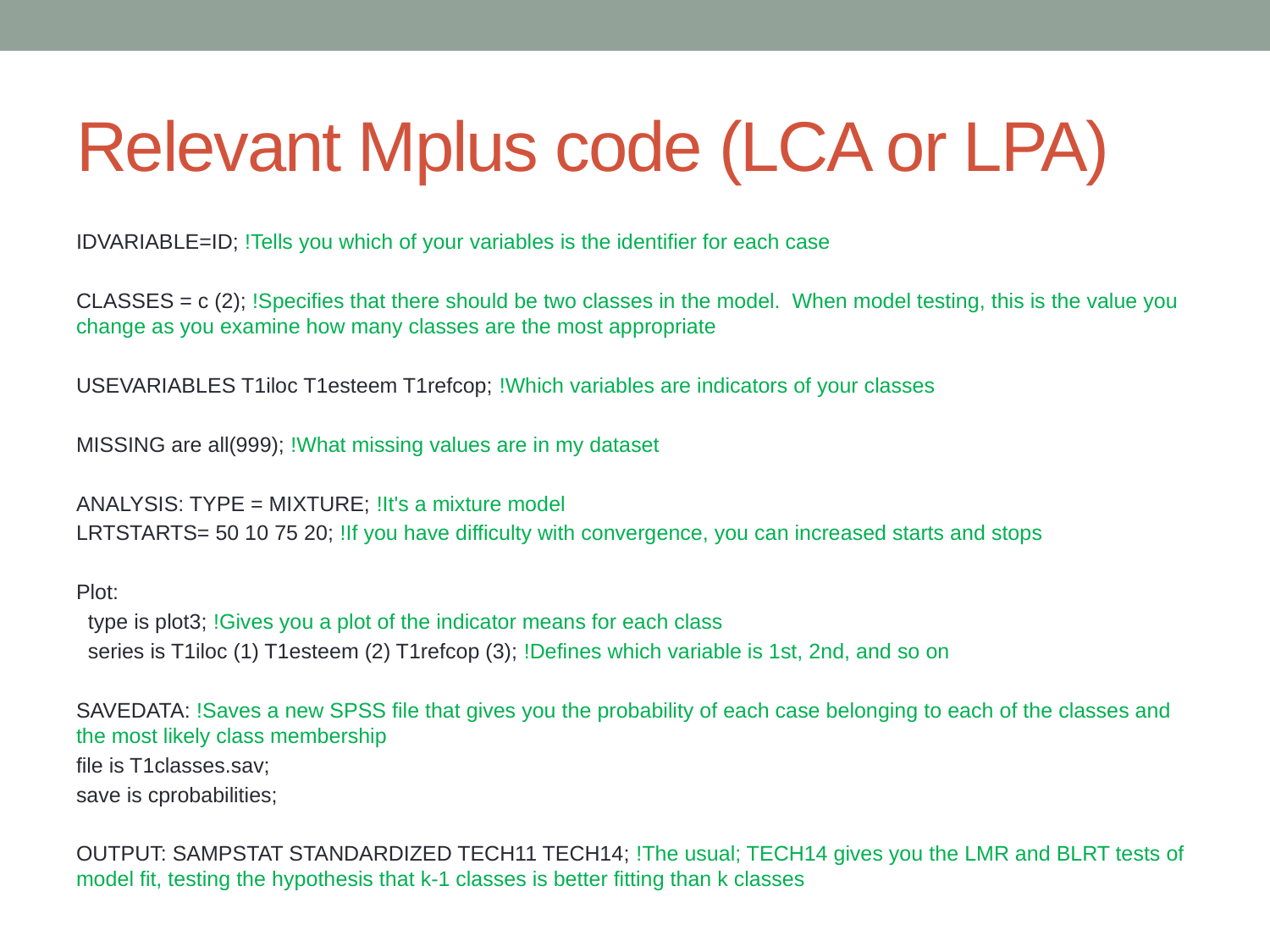

# Relevant Mplus code (LCA or LPA)
IDVARIABLE=ID; !Tells you which of your variables is the identifier for each case

CLASSES = c (2); !Specifies that there should be two classes in the model.  When model testing, this is the value you change as you examine how many classes are the most appropriate

USEVARIABLES T1iloc T1esteem T1refcop; !Which variables are indicators of your classes

MISSING are all(999); !What missing values are in my dataset

ANALYSIS: TYPE = MIXTURE; !It's a mixture model
LRTSTARTS= 50 10 75 20; !If you have difficulty with convergence, you can increased starts and stops

Plot:
  type is plot3; !Gives you a plot of the indicator means for each class
  series is T1iloc (1) T1esteem (2) T1refcop (3); !Defines which variable is 1st, 2nd, and so on

SAVEDATA: !Saves a new SPSS file that gives you the probability of each case belonging to each of the classes and the most likely class membership
file is T1classes.sav;
save is cprobabilities;

OUTPUT: SAMPSTAT STANDARDIZED TECH11 TECH14; !The usual; TECH14 gives you the LMR and BLRT tests of model fit, testing the hypothesis that k-1 classes is better fitting than k classes